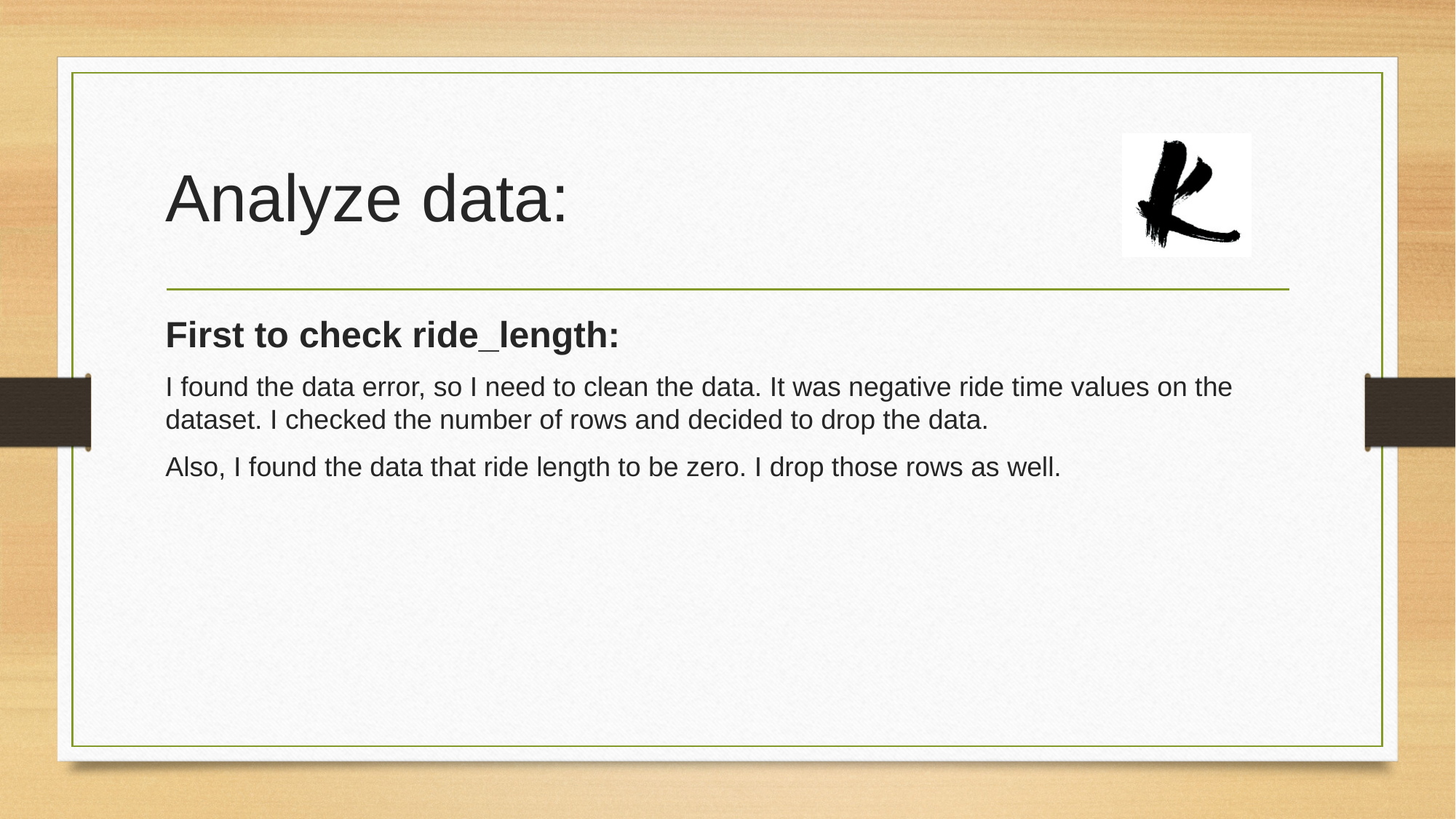

# Analyze data:
First to check ride_length:
I found the data error, so I need to clean the data. It was negative ride time values on the dataset. I checked the number of rows and decided to drop the data.
Also, I found the data that ride length to be zero. I drop those rows as well.